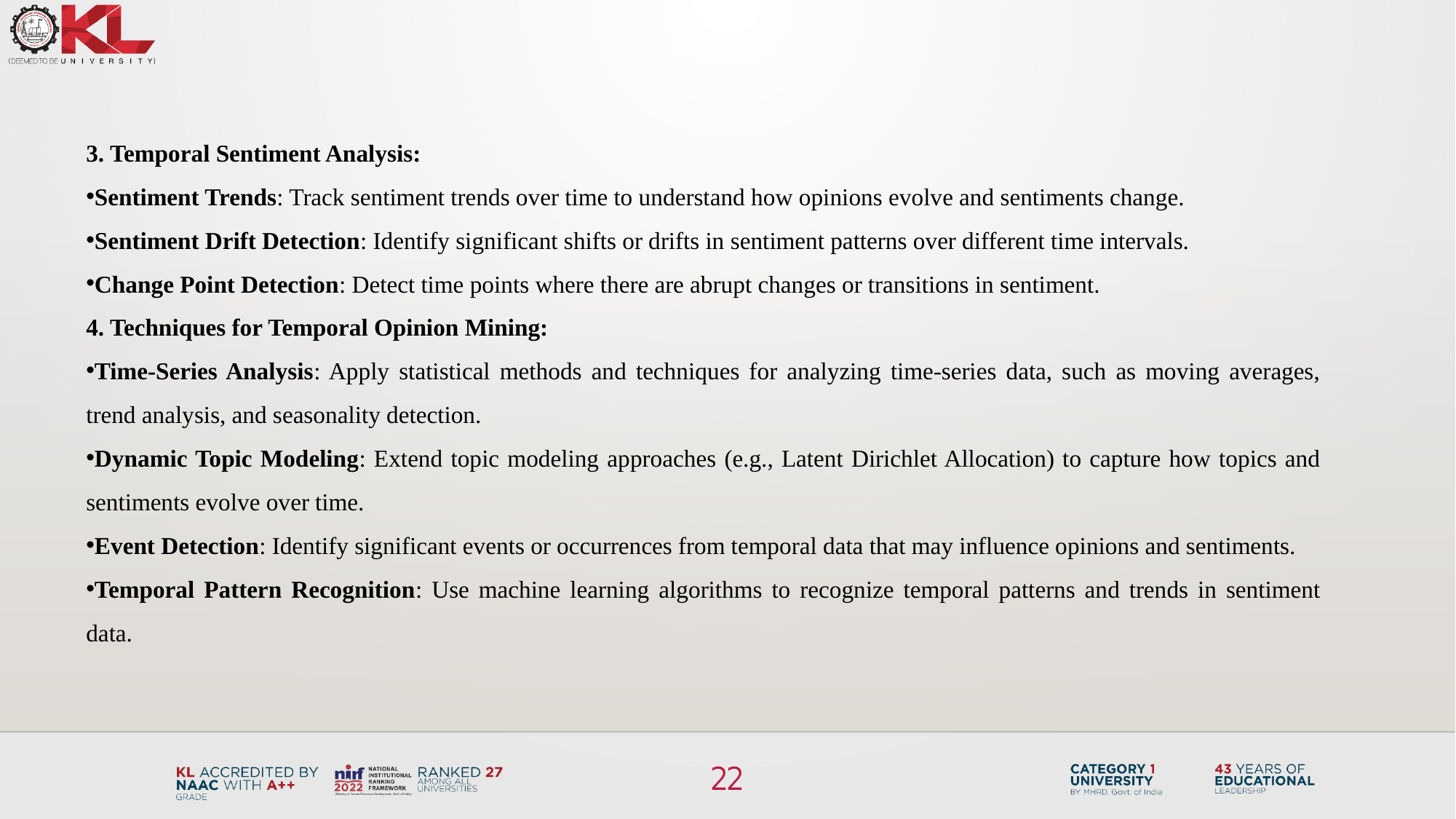

3. Temporal Sentiment Analysis:
Sentiment Trends: Track sentiment trends over time to understand how opinions evolve and sentiments change.
Sentiment Drift Detection: Identify significant shifts or drifts in sentiment patterns over different time intervals.
Change Point Detection: Detect time points where there are abrupt changes or transitions in sentiment.
4. Techniques for Temporal Opinion Mining:
Time-Series Analysis: Apply statistical methods and techniques for analyzing time-series data, such as moving averages, trend analysis, and seasonality detection.
Dynamic Topic Modeling: Extend topic modeling approaches (e.g., Latent Dirichlet Allocation) to capture how topics and sentiments evolve over time.
Event Detection: Identify significant events or occurrences from temporal data that may influence opinions and sentiments.
Temporal Pattern Recognition: Use machine learning algorithms to recognize temporal patterns and trends in sentiment data.
22